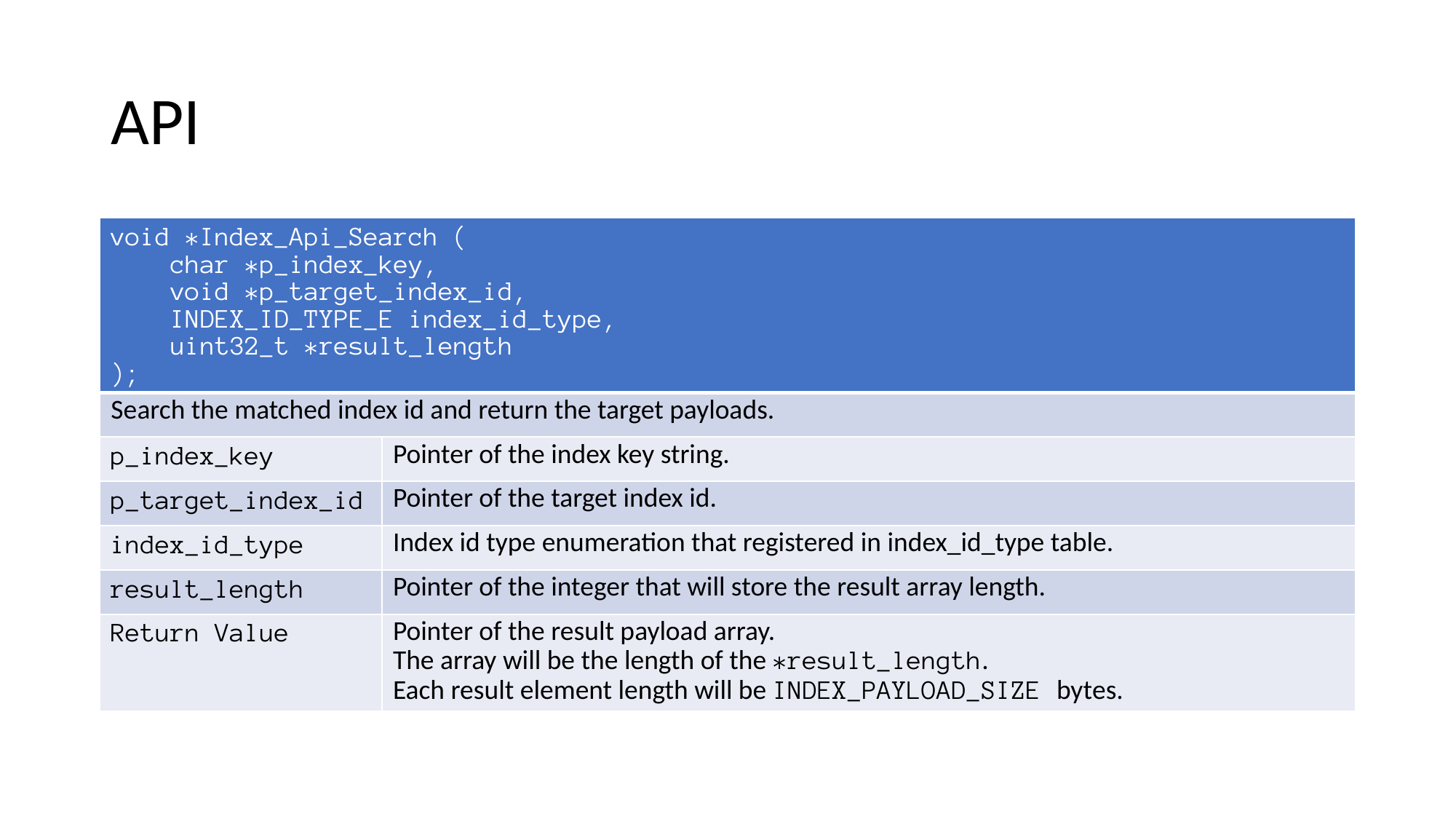

# API
| void \*Index\_Api\_Search ( char \*p\_index\_key, void \*p\_target\_index\_id, INDEX\_ID\_TYPE\_E index\_id\_type, uint32\_t \*result\_length ); |  |
| --- | --- |
| Search the matched index id and return the target payloads. |  |
| p\_index\_key | Pointer of the index key string. |
| p\_target\_index\_id | Pointer of the target index id. |
| index\_id\_type | Index id type enumeration that registered in index\_id\_type table. |
| result\_length | Pointer of the integer that will store the result array length. |
| Return Value | Pointer of the result payload array. The array will be the length of the \*result\_length. Each result element length will be INDEX\_PAYLOAD\_SIZE bytes. |